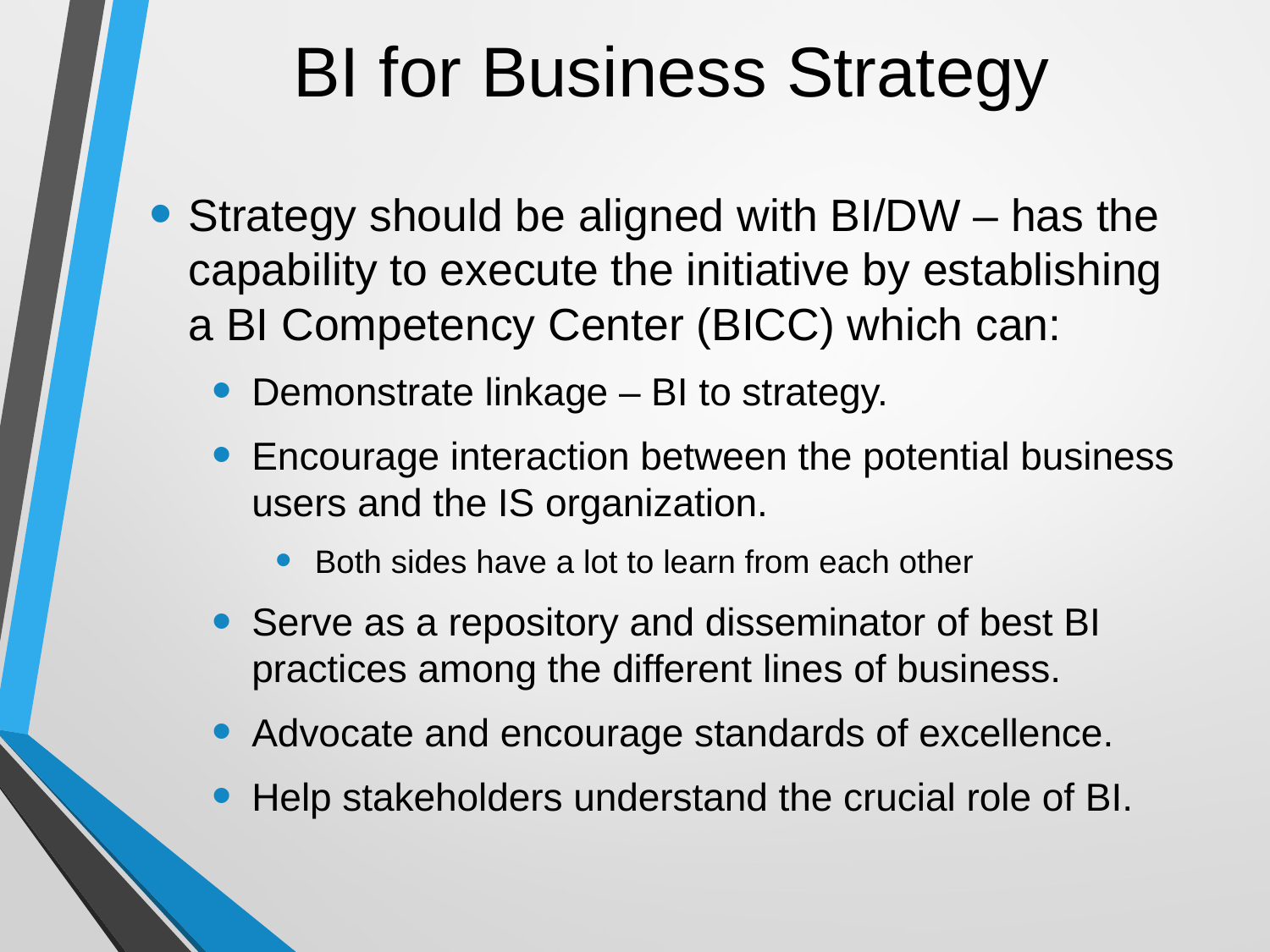

# BI for Business Strategy
Strategy should be aligned with BI/DW – has the capability to execute the initiative by establishing a BI Competency Center (BICC) which can:
Demonstrate linkage – BI to strategy.
Encourage interaction between the potential business users and the IS organization.
Both sides have a lot to learn from each other
Serve as a repository and disseminator of best BI practices among the different lines of business.
Advocate and encourage standards of excellence.
Help stakeholders understand the crucial role of BI.